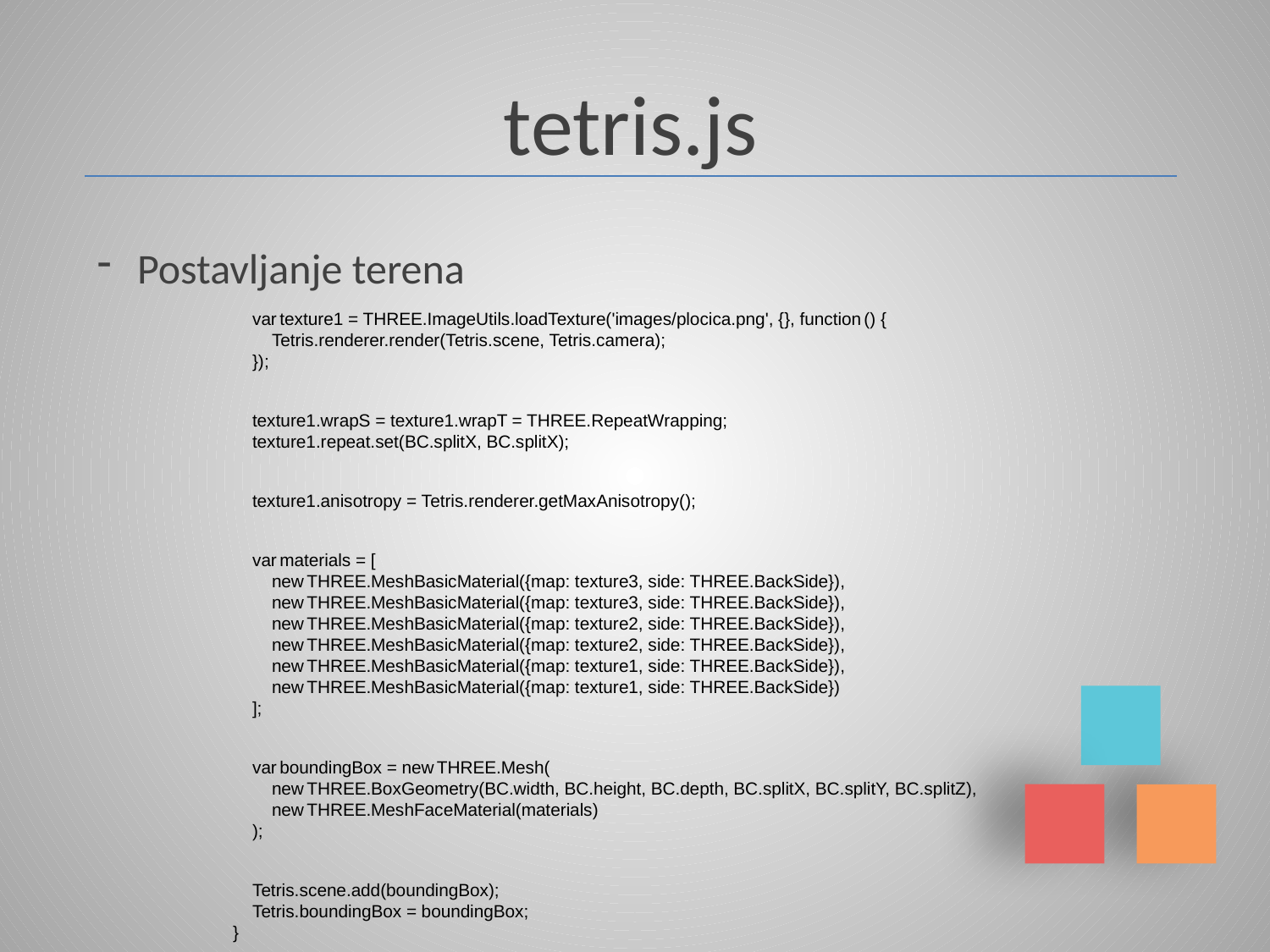

tetris.js
Postavljanje terena

    var texture1 = THREE.ImageUtils.loadTexture('images/plocica.png', {}, function () {
        Tetris.renderer.render(Tetris.scene, Tetris.camera);
    });

    texture1.wrapS = texture1.wrapT = THREE.RepeatWrapping;
    texture1.repeat.set(BC.splitX, BC.splitX);

    texture1.anisotropy = Tetris.renderer.getMaxAnisotropy();

    var materials = [
        new THREE.MeshBasicMaterial({map: texture3, side: THREE.BackSide}),
        new THREE.MeshBasicMaterial({map: texture3, side: THREE.BackSide}),
        new THREE.MeshBasicMaterial({map: texture2, side: THREE.BackSide}),
        new THREE.MeshBasicMaterial({map: texture2, side: THREE.BackSide}),
        new THREE.MeshBasicMaterial({map: texture1, side: THREE.BackSide}),
        new THREE.MeshBasicMaterial({map: texture1, side: THREE.BackSide})
    ];

    var boundingBox = new THREE.Mesh(
        new THREE.BoxGeometry(BC.width, BC.height, BC.depth, BC.splitX, BC.splitY, BC.splitZ),
        new THREE.MeshFaceMaterial(materials)
    );

    Tetris.scene.add(boundingBox);
    Tetris.boundingBox = boundingBox;
}